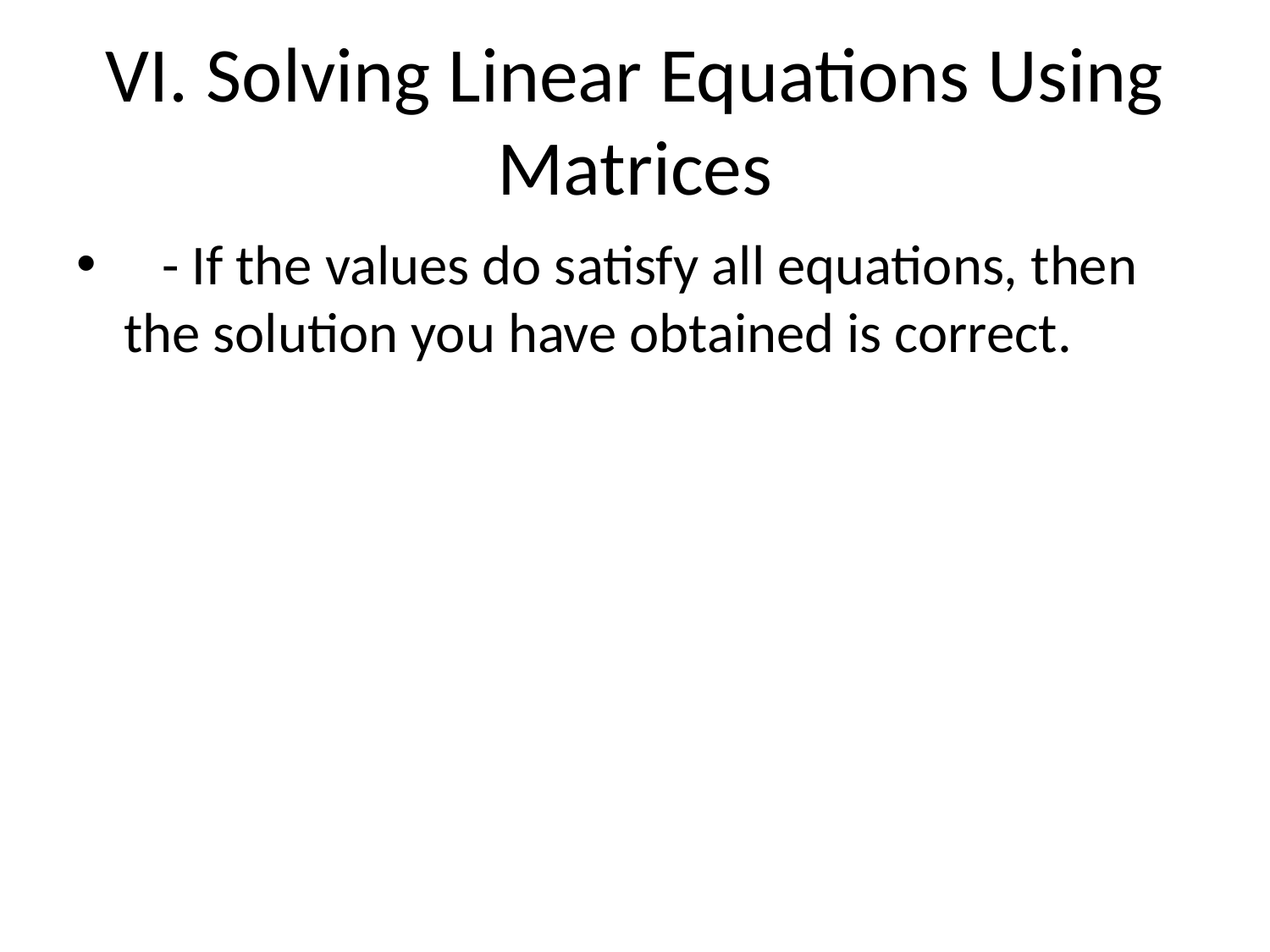

# VI. Solving Linear Equations Using Matrices
   - If the values do satisfy all equations, then the solution you have obtained is correct.